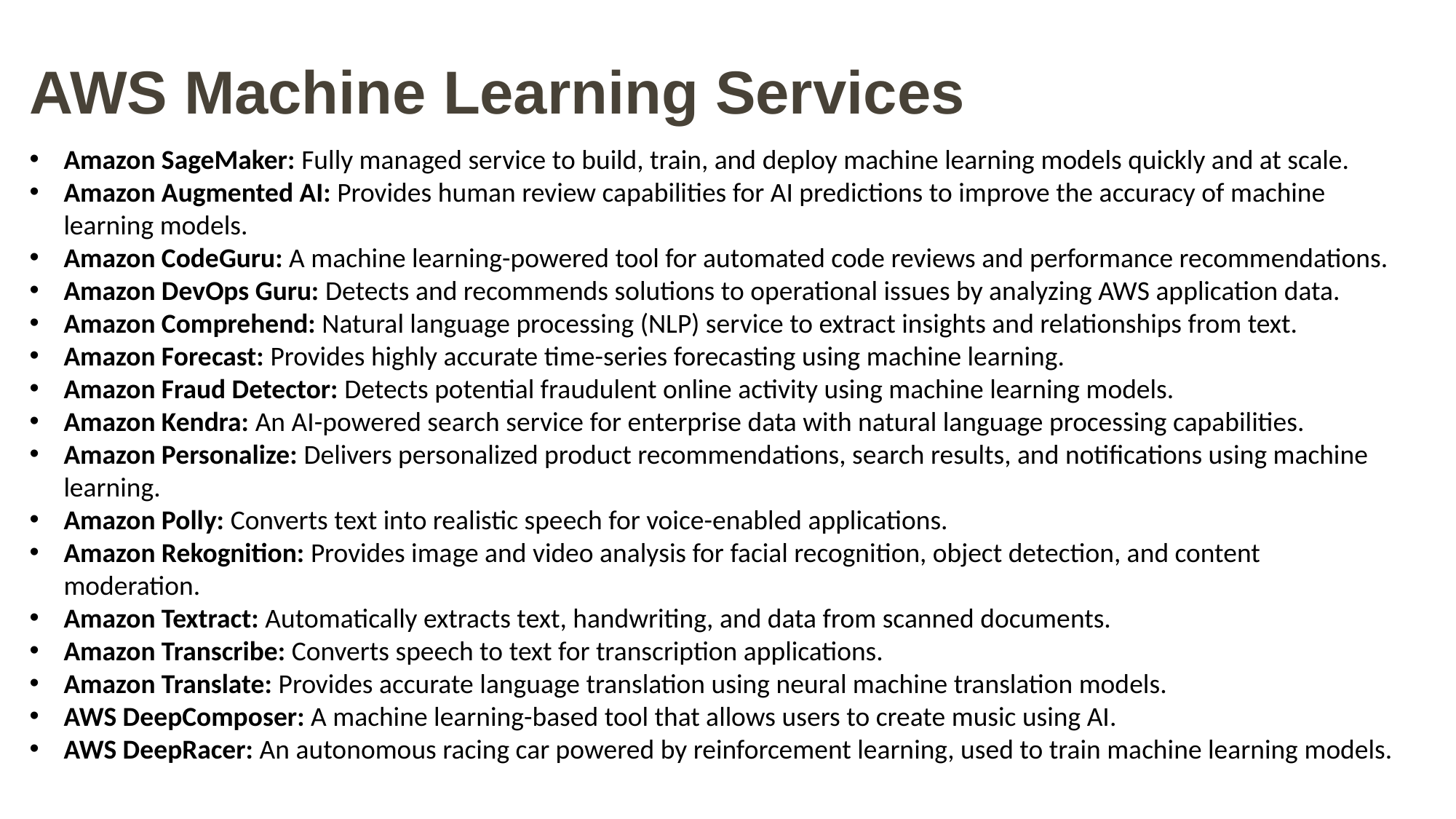

AWS Machine Learning Services
Amazon SageMaker: Fully managed service to build, train, and deploy machine learning models quickly and at scale.
Amazon Augmented AI: Provides human review capabilities for AI predictions to improve the accuracy of machine learning models.
Amazon CodeGuru: A machine learning-powered tool for automated code reviews and performance recommendations.
Amazon DevOps Guru: Detects and recommends solutions to operational issues by analyzing AWS application data.
Amazon Comprehend: Natural language processing (NLP) service to extract insights and relationships from text.
Amazon Forecast: Provides highly accurate time-series forecasting using machine learning.
Amazon Fraud Detector: Detects potential fraudulent online activity using machine learning models.
Amazon Kendra: An AI-powered search service for enterprise data with natural language processing capabilities.
Amazon Personalize: Delivers personalized product recommendations, search results, and notifications using machine learning.
Amazon Polly: Converts text into realistic speech for voice-enabled applications.
Amazon Rekognition: Provides image and video analysis for facial recognition, object detection, and content moderation.
Amazon Textract: Automatically extracts text, handwriting, and data from scanned documents.
Amazon Transcribe: Converts speech to text for transcription applications.
Amazon Translate: Provides accurate language translation using neural machine translation models.
AWS DeepComposer: A machine learning-based tool that allows users to create music using AI.
AWS DeepRacer: An autonomous racing car powered by reinforcement learning, used to train machine learning models.